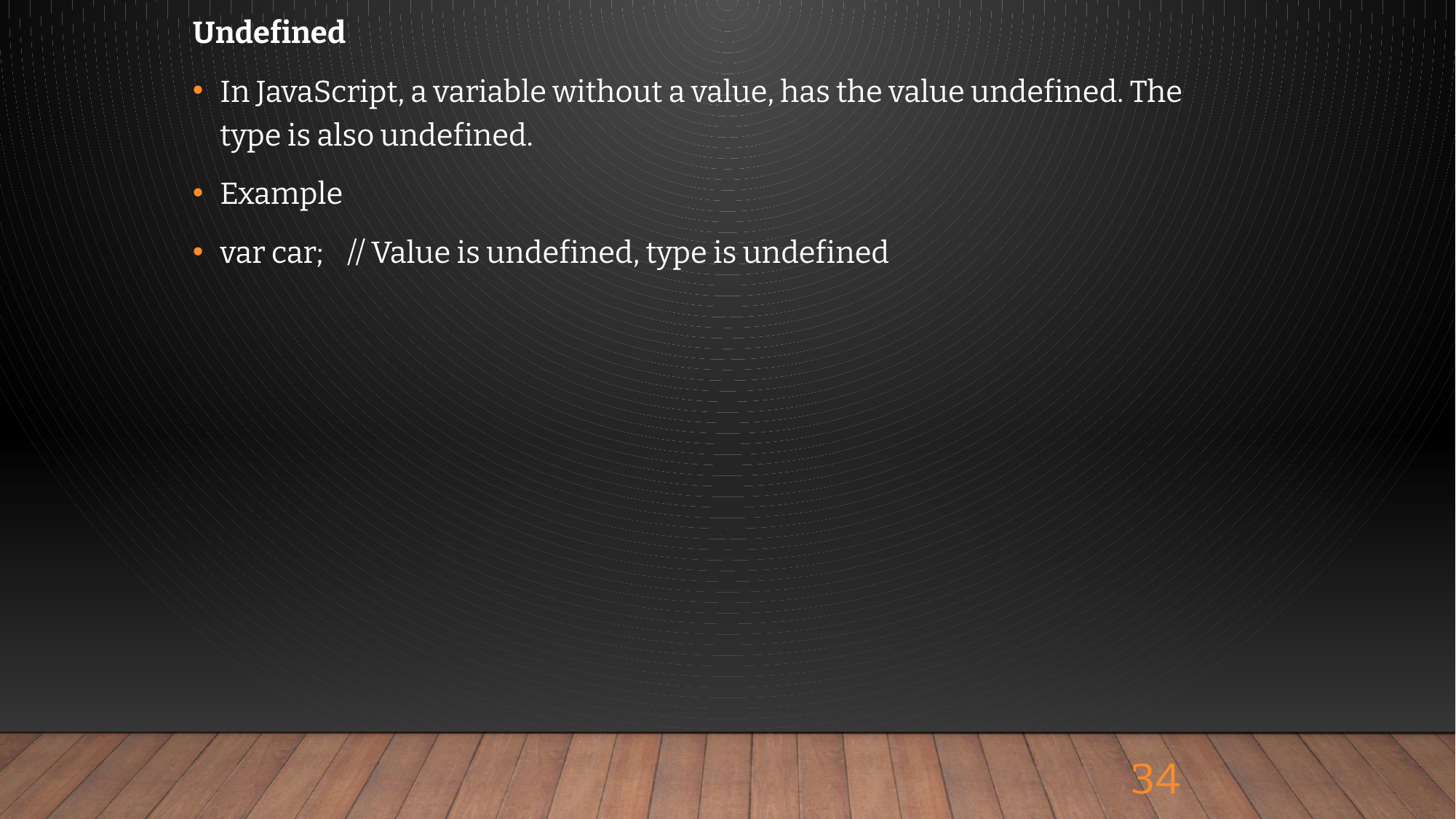

Undefined
In JavaScript, a variable without a value, has the value undefined. The type is also undefined.
Example
var car;    // Value is undefined, type is undefined

34